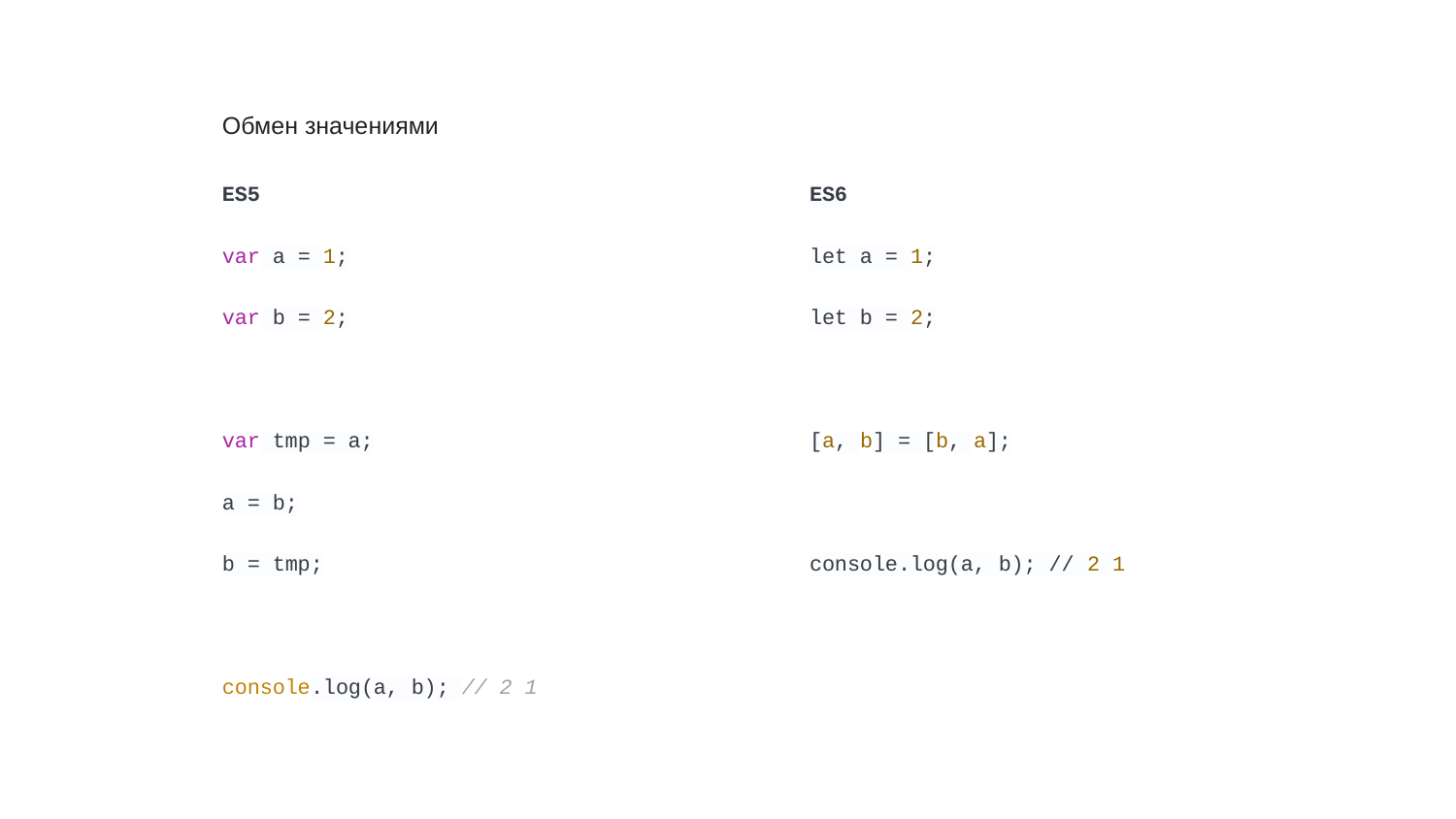

# Обмен значениями
ES5
var a = 1;
var b = 2;

var tmp = a;
a = b;
b = tmp;

console.log(a, b); // 2 1
ES6
let a = 1;
let b = 2;

[a, b] = [b, a];

console.log(a, b); // 2 1